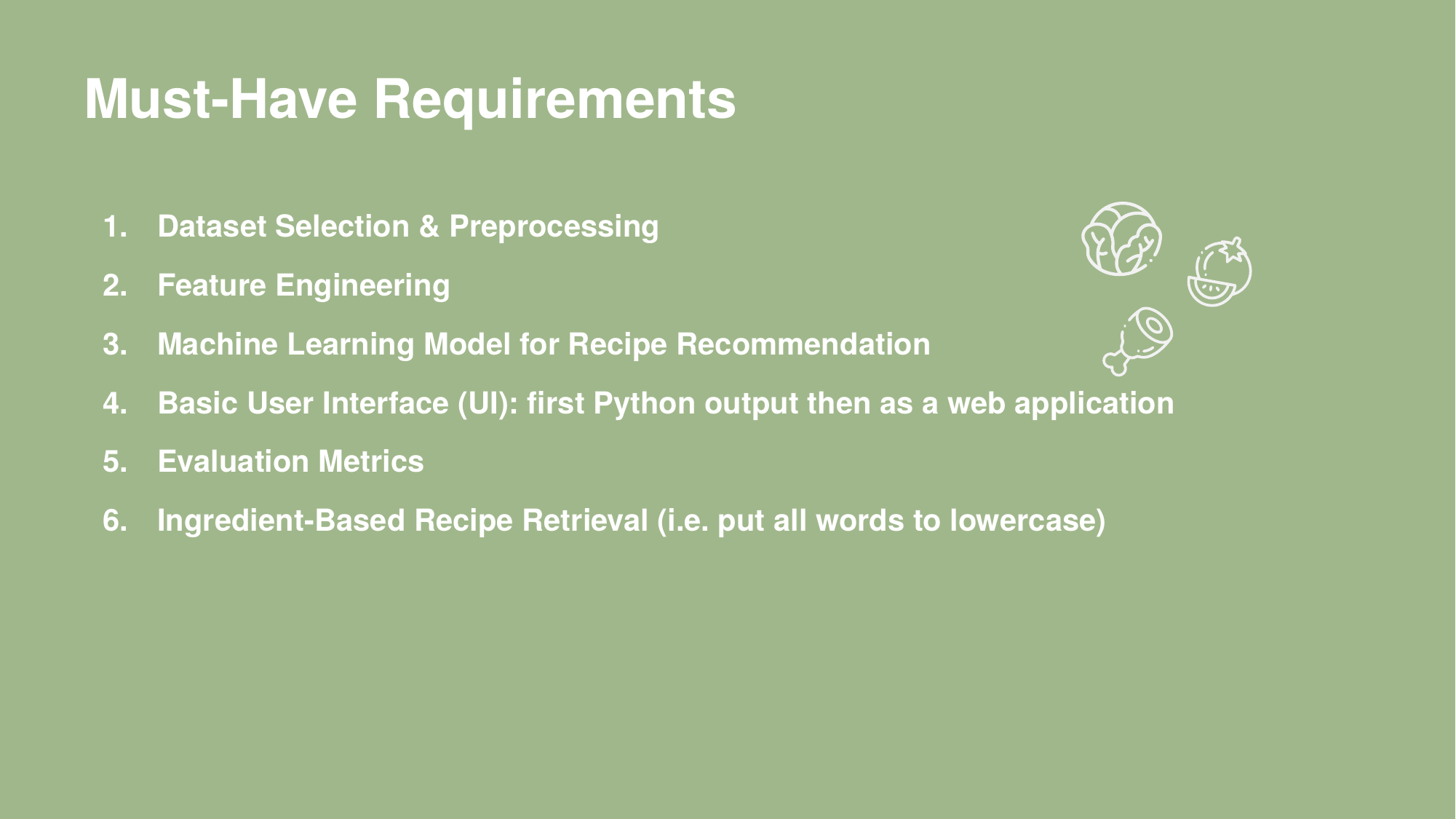

# Must-Have Requirements
Dataset Selection & Preprocessing
Feature Engineering
Machine Learning Model for Recipe Recommendation
Basic User Interface (UI): first Python output then as a web application
Evaluation Metrics
Ingredient-Based Recipe Retrieval (i.e. put all words to lowercase)